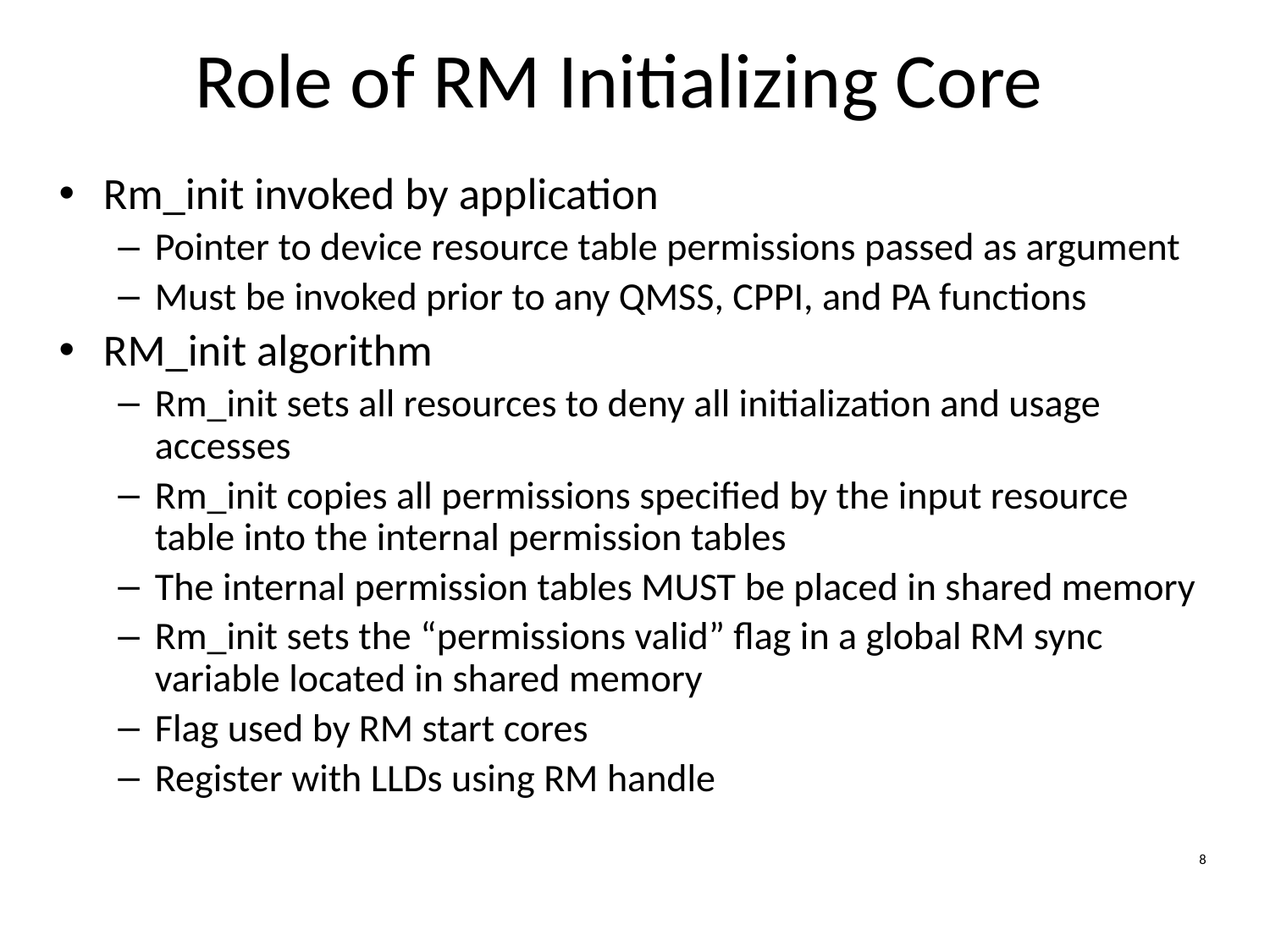

Role of RM Initializing Core
Rm_init invoked by application
Pointer to device resource table permissions passed as argument
Must be invoked prior to any QMSS, CPPI, and PA functions
RM_init algorithm
Rm_init sets all resources to deny all initialization and usage accesses
Rm_init copies all permissions specified by the input resource table into the internal permission tables
The internal permission tables MUST be placed in shared memory
Rm_init sets the “permissions valid” flag in a global RM sync variable located in shared memory
Flag used by RM start cores
Register with LLDs using RM handle

8